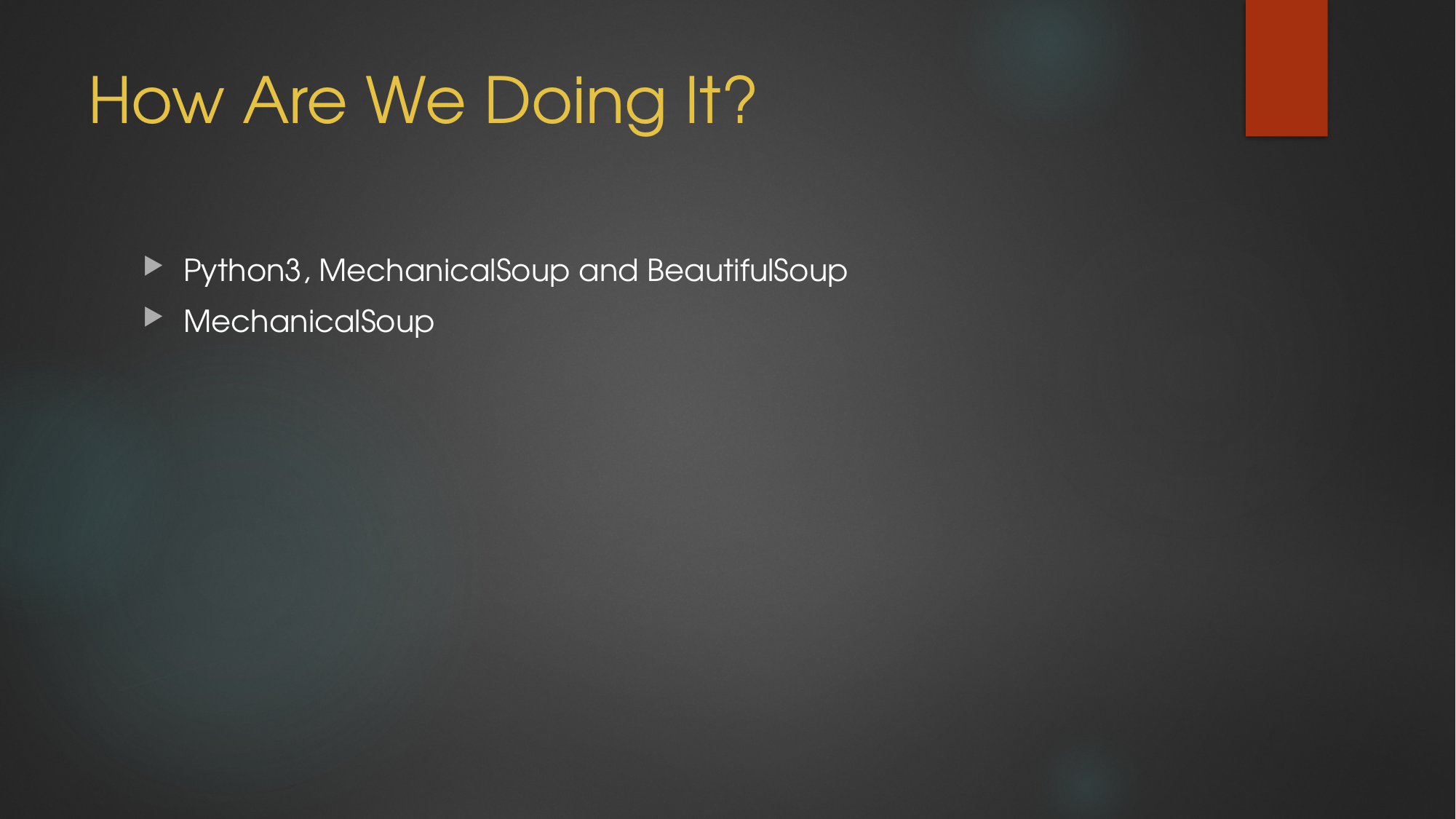

# How Are We Doing It?
Python3, MechanicalSoup and BeautifulSoup
MechanicalSoup